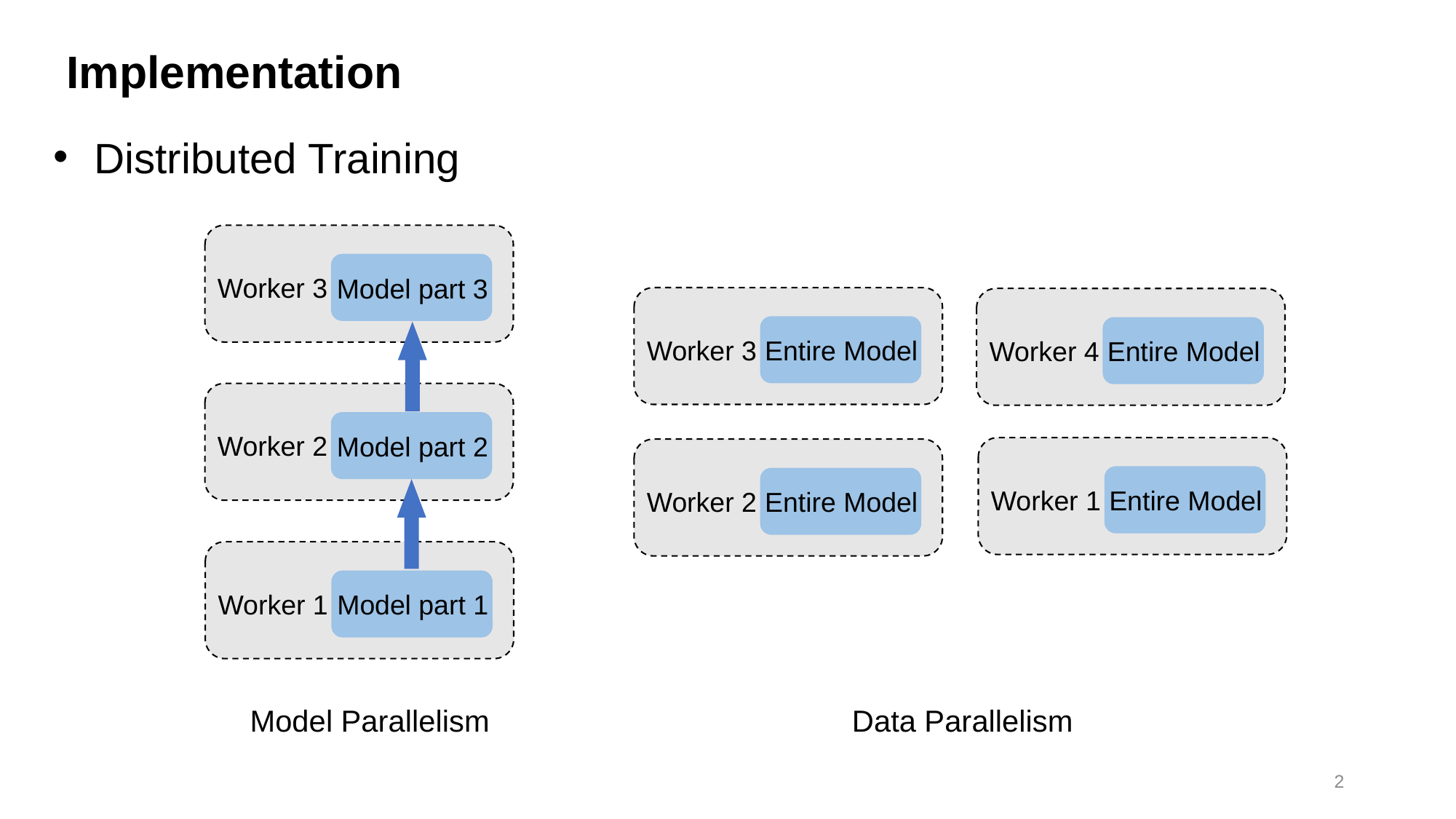

Implementation
Distributed Training

Worker 3
Model part 3

Worker 3
Entire Model
Worker 4
Entire Model

Worker 2
Model part 2

Worker 1
Entire Model
Worker 2
Entire Model

Worker 1
Model part 1
Model Parallelism
Data Parallelism
2